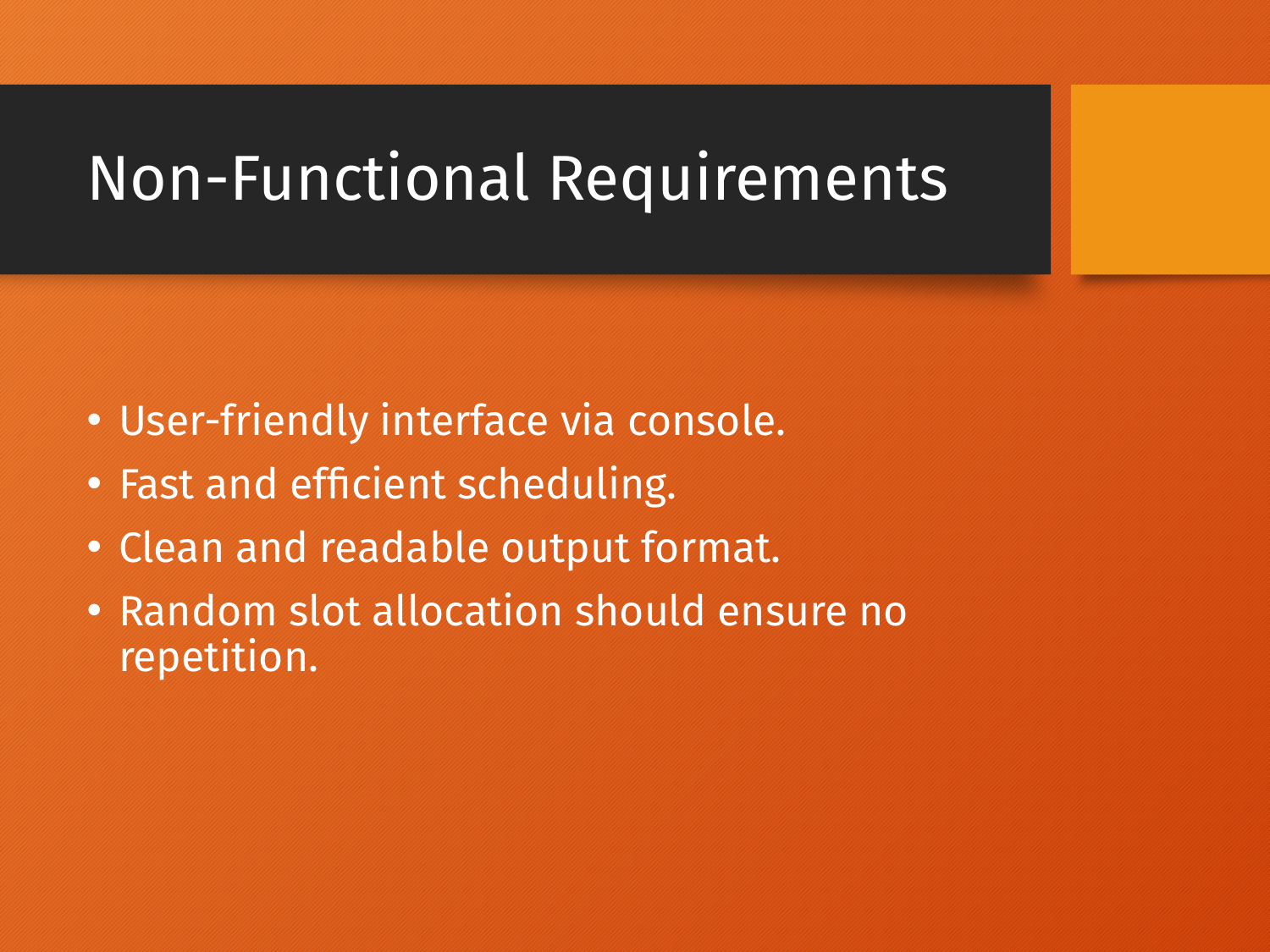

# Non-Functional Requirements

User-friendly interface via console.
Fast and efficient scheduling.
Clean and readable output format.
Random slot allocation should ensure no repetition.